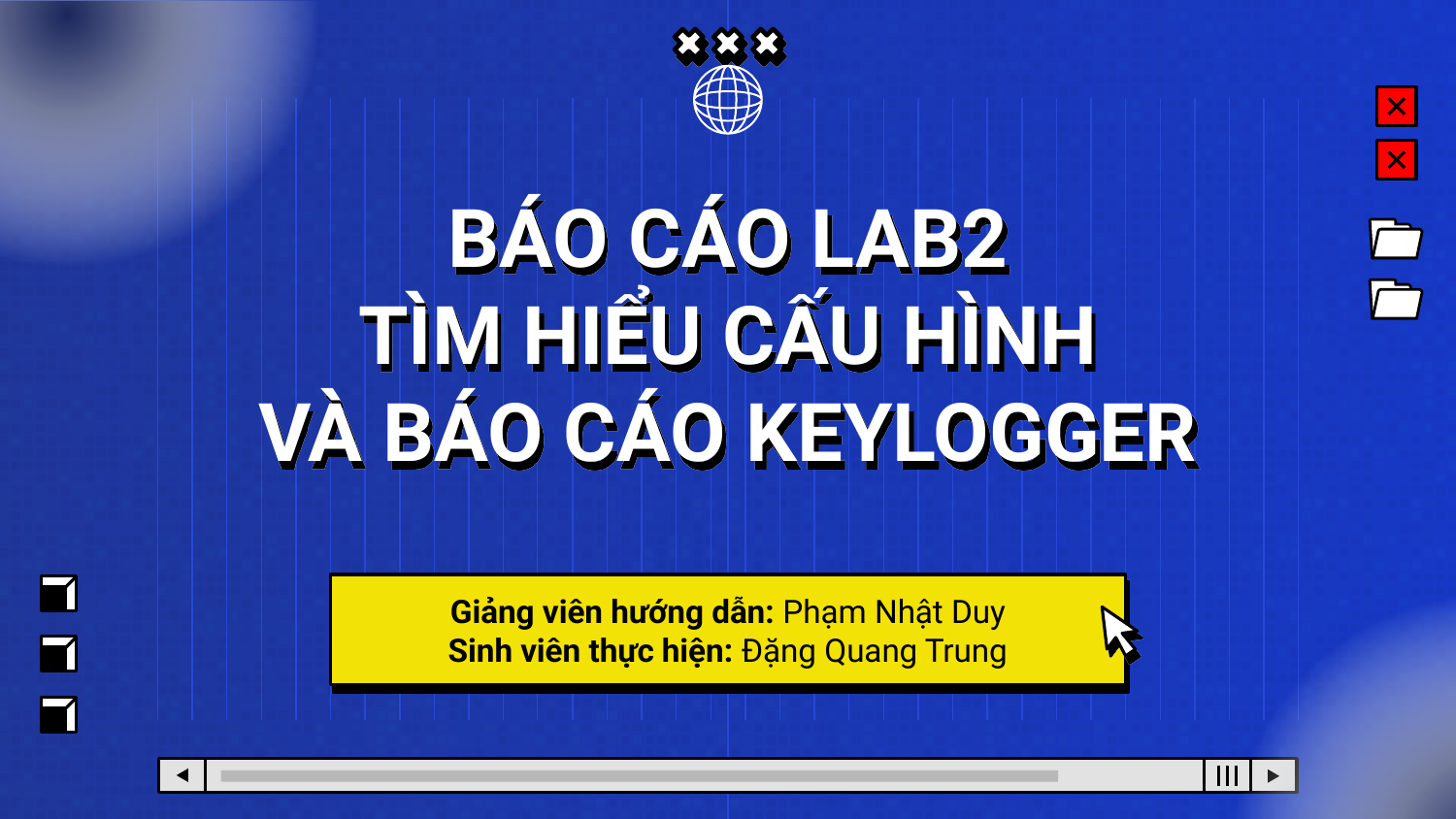

# BÁO CÁO LAB2 TÌM HIỂU CẤU HÌNH VÀ BÁO CÁO KEYLOGGER
Giảng viên hướng dẫn: Phạm Nhật Duy
Sinh viên thực hiện: Đặng Quang Trung